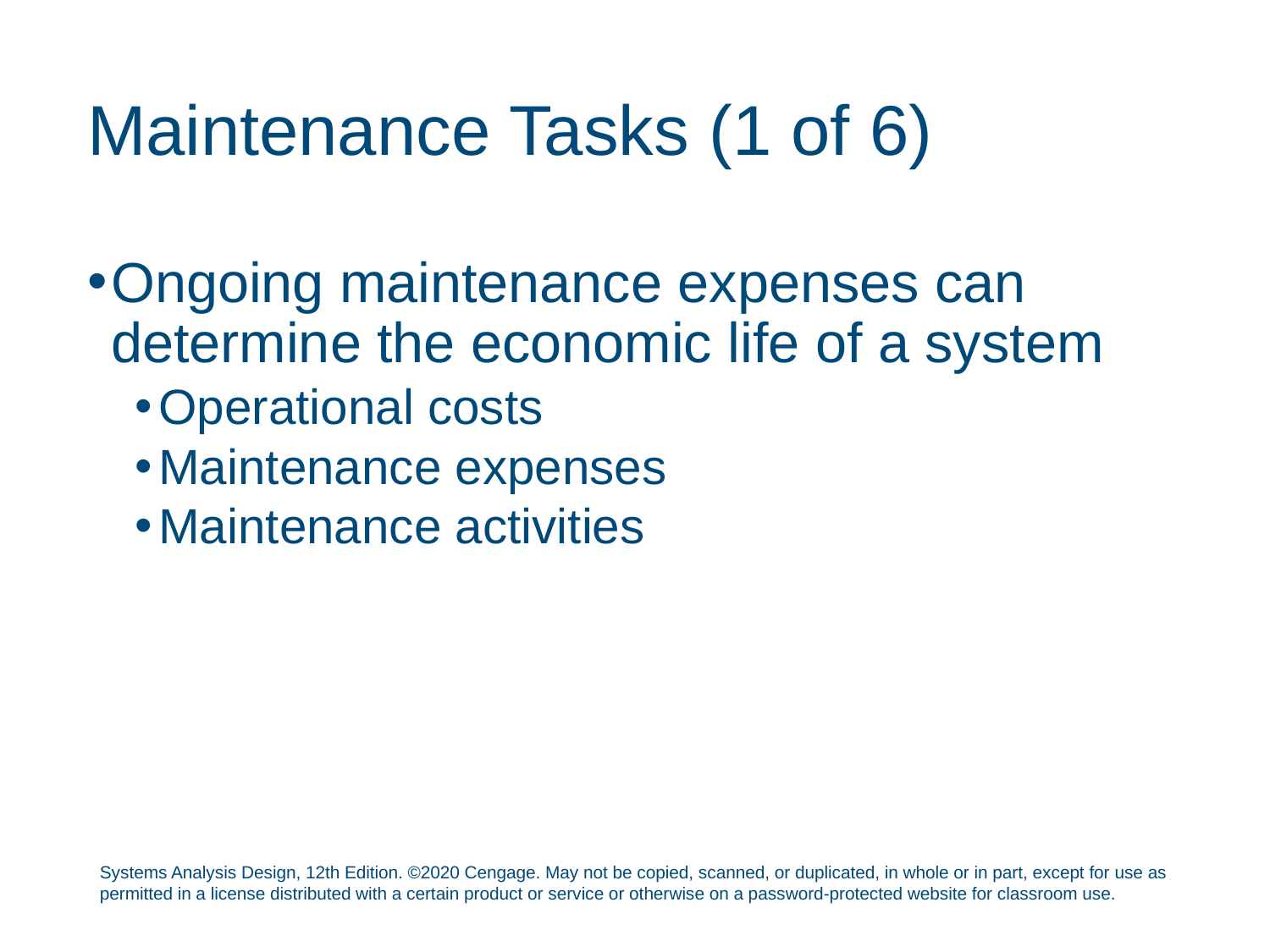

# Maintenance Tasks (1 of 6)
Ongoing maintenance expenses can determine the economic life of a system
Operational costs
Maintenance expenses
Maintenance activities

Systems Analysis Design, 12th Edition. ©2020 Cengage. May not be copied, scanned, or duplicated, in whole or in part, except for use as permitted in a license distributed with a certain product or service or otherwise on a password-protected website for classroom use.